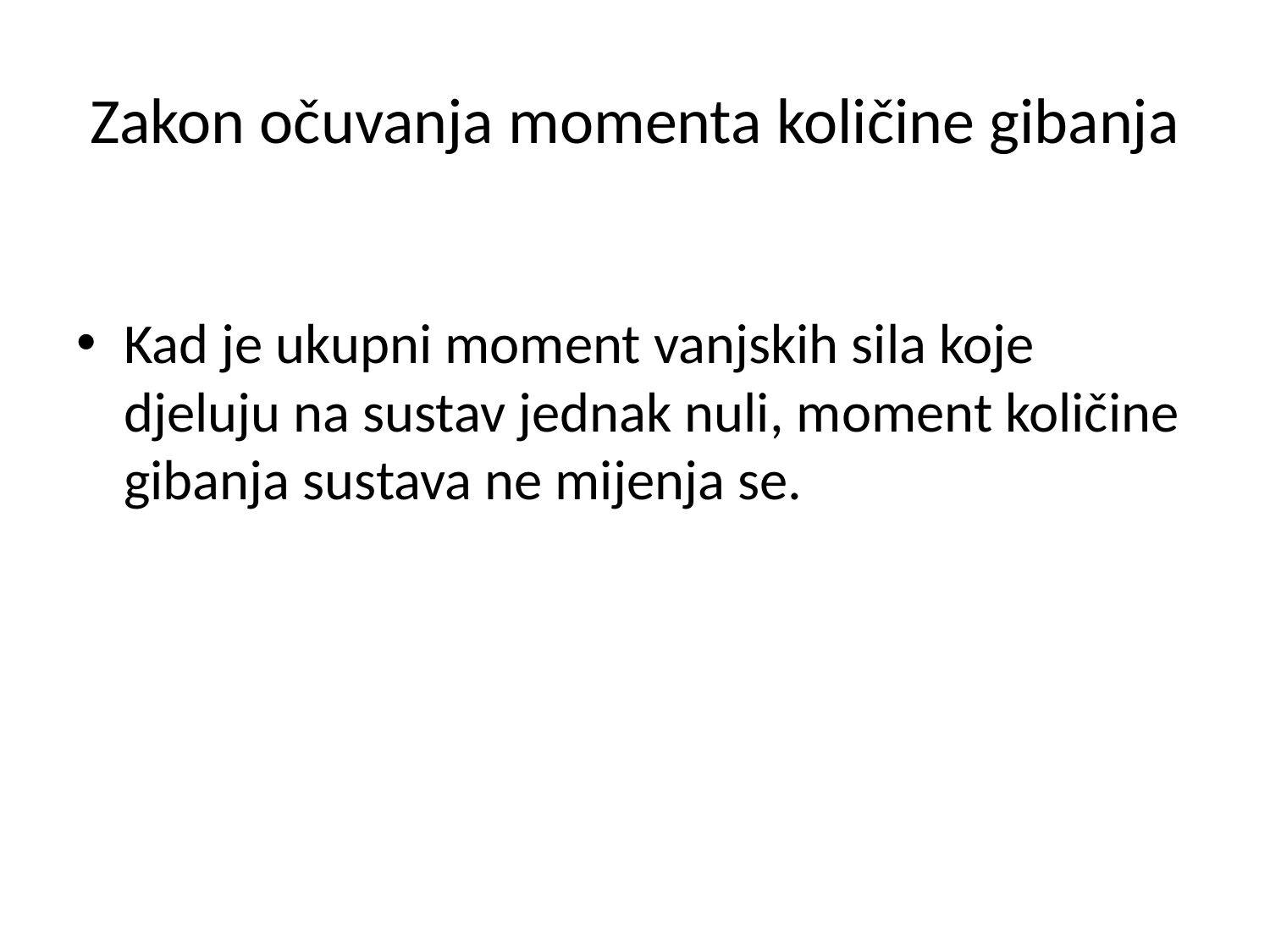

# Zakon očuvanja momenta količine gibanja

Kad je ukupni moment vanjskih sila koje djeluju na sustav jednak nuli, moment količine gibanja sustava ne mijenja se.